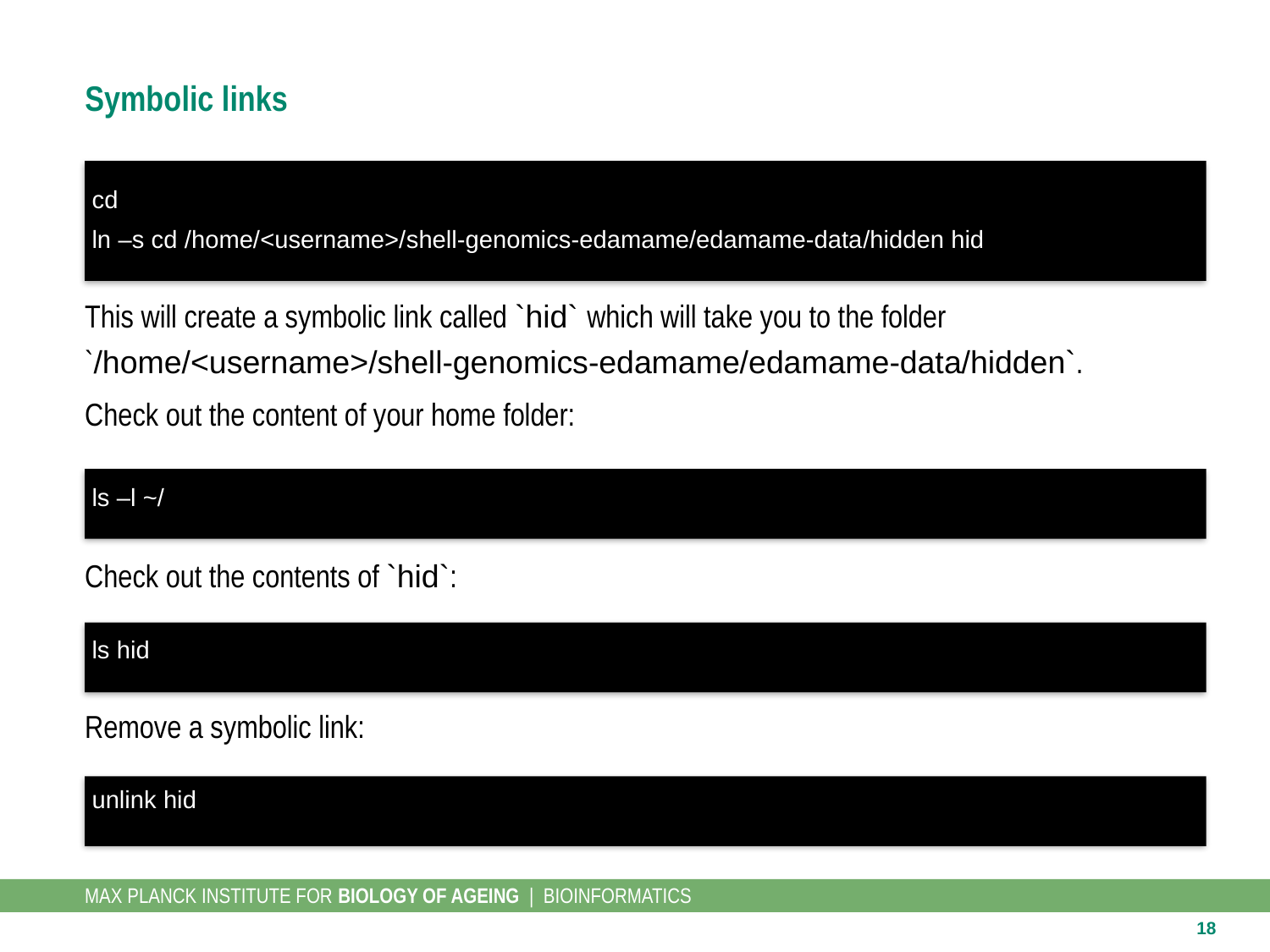

# Symbolic links

 cd
 ln –s cd /home/<username>/shell-genomics-edamame/edamame-data/hidden hid

This will create a symbolic link called `hid` which will take you to the folder `/home/<username>/shell-genomics-edamame/edamame-data/hidden`.
Check out the content of your home folder:

 ls –l ~/is is the relative path approach.

Check out the contents of `hid`:

 ls hid

Remove a symbolic link:

 unlink hid

18